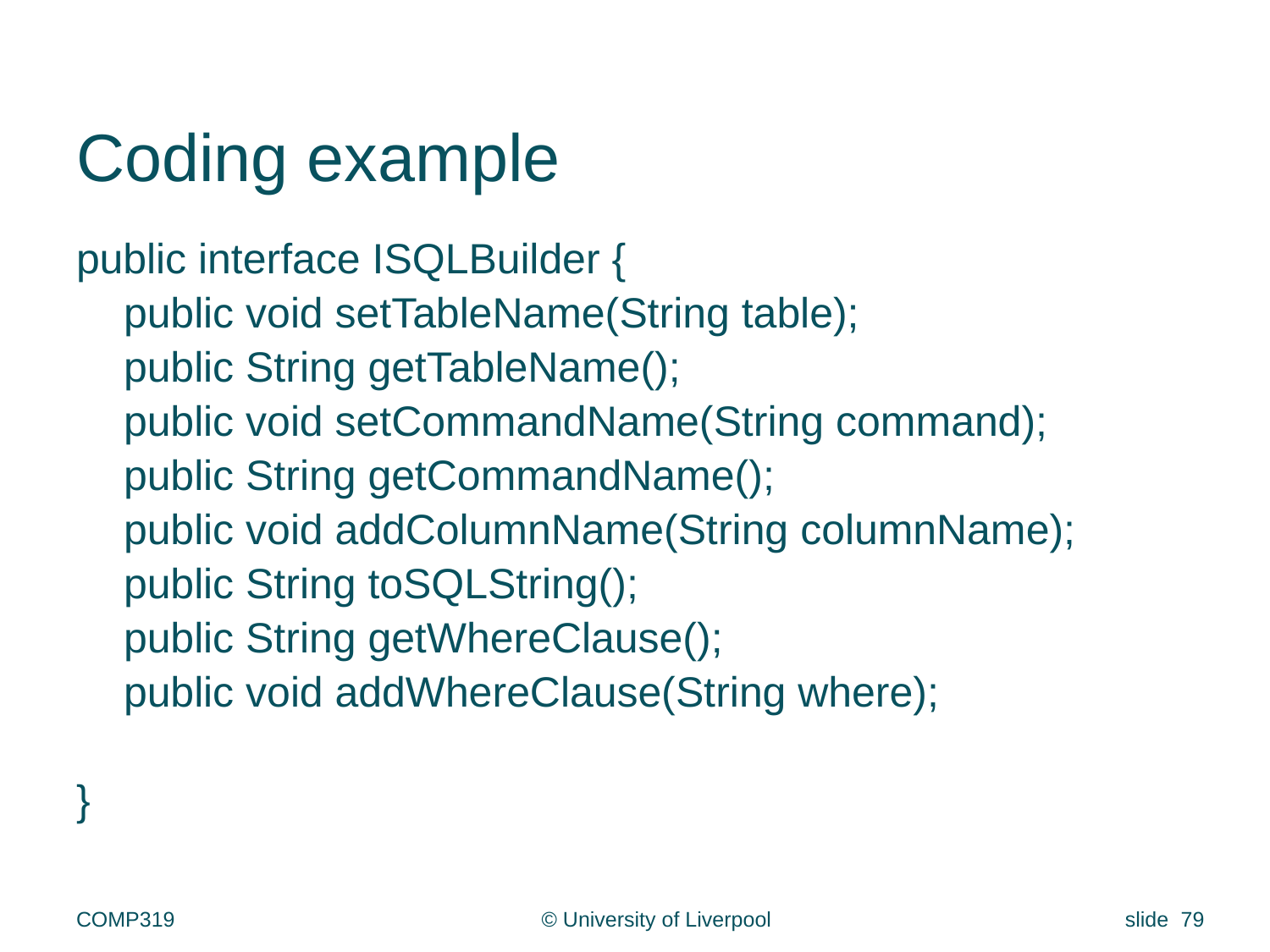

# Coding example
public interface ISQLBuilder {
    public void setTableName(String table);
    public String getTableName();
    public void setCommandName(String command);
    public String getCommandName();
    public void addColumnName(String columnName);
    public String toSQLString();
    public String getWhereClause();
    public void addWhereClause(String where);

}

COMP319
© University of Liverpool
slide  79